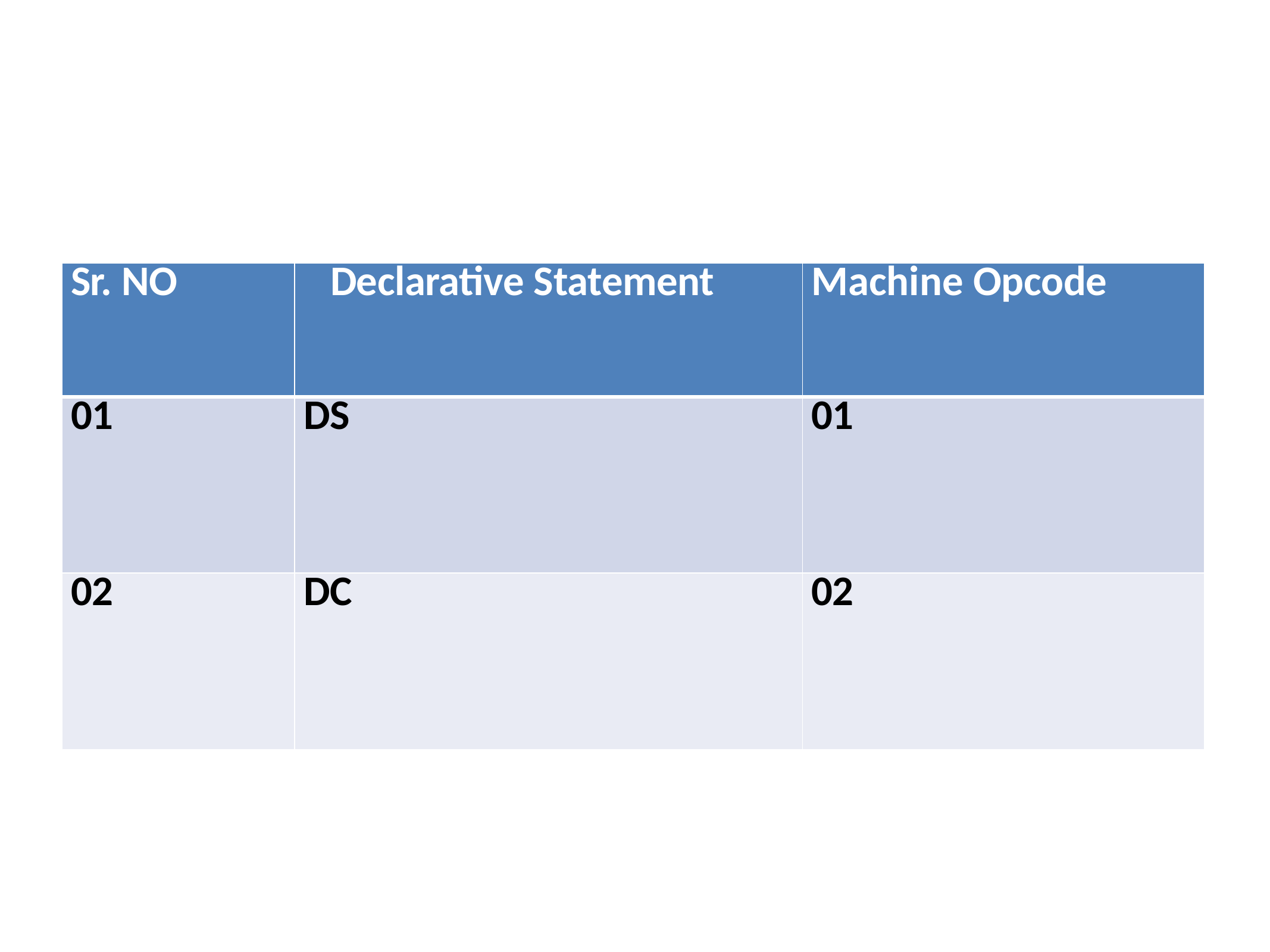

| Sr. NO | Declarative Statement | Machine Opcode |
| --- | --- | --- |
| 01 | DS | 01 |
| 02 | DC | 02 |